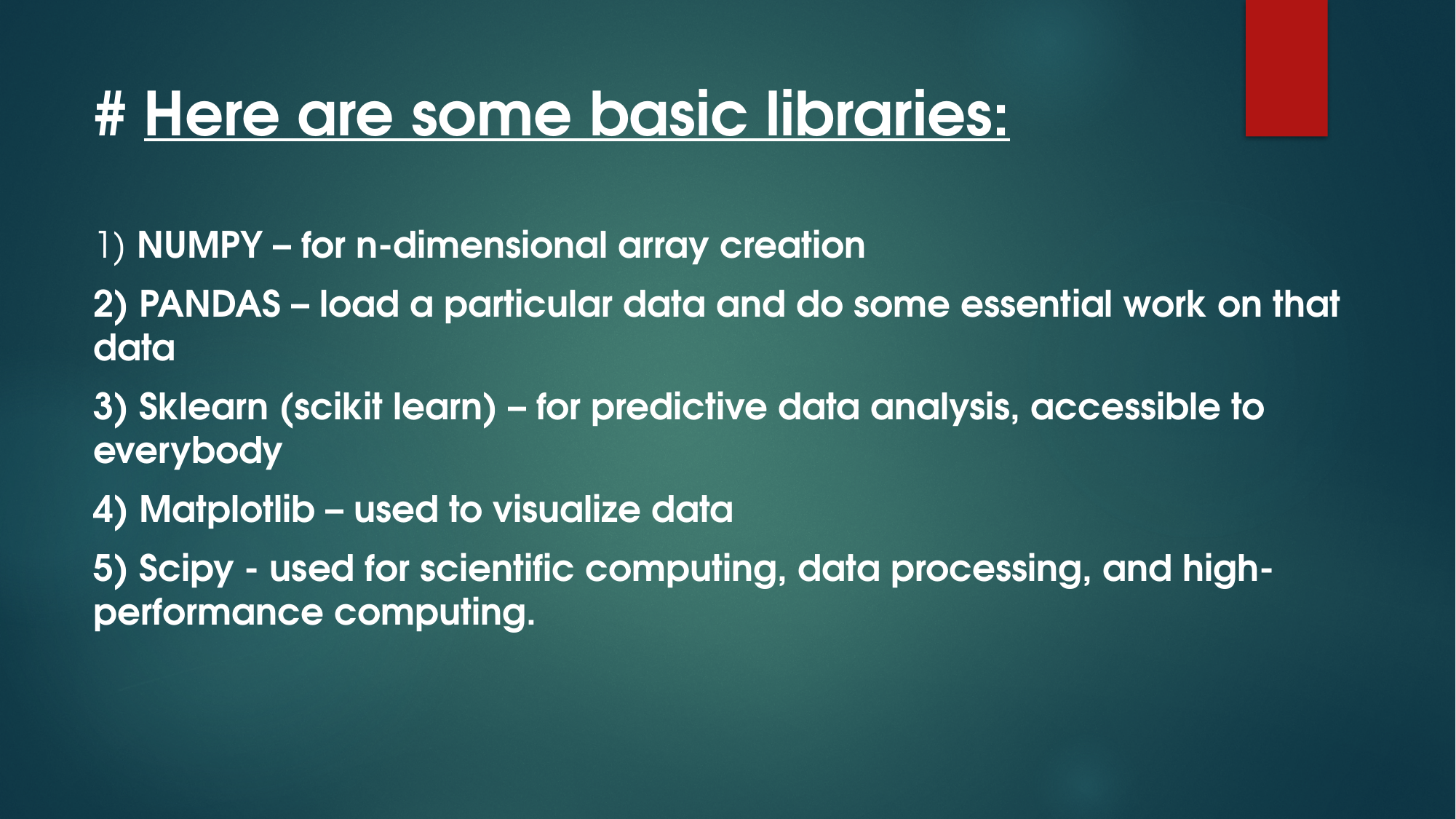

# Here are some basic libraries:

1) NUMPY – for n-dimensional array creation
2) PANDAS – load a particular data and do some essential work on that data
3) Sklearn (scikit learn) – for predictive data analysis, accessible to everybody
4) Matplotlib – used to visualize data
5) Scipy - used for scientific computing, data processing, and high-performance computing.